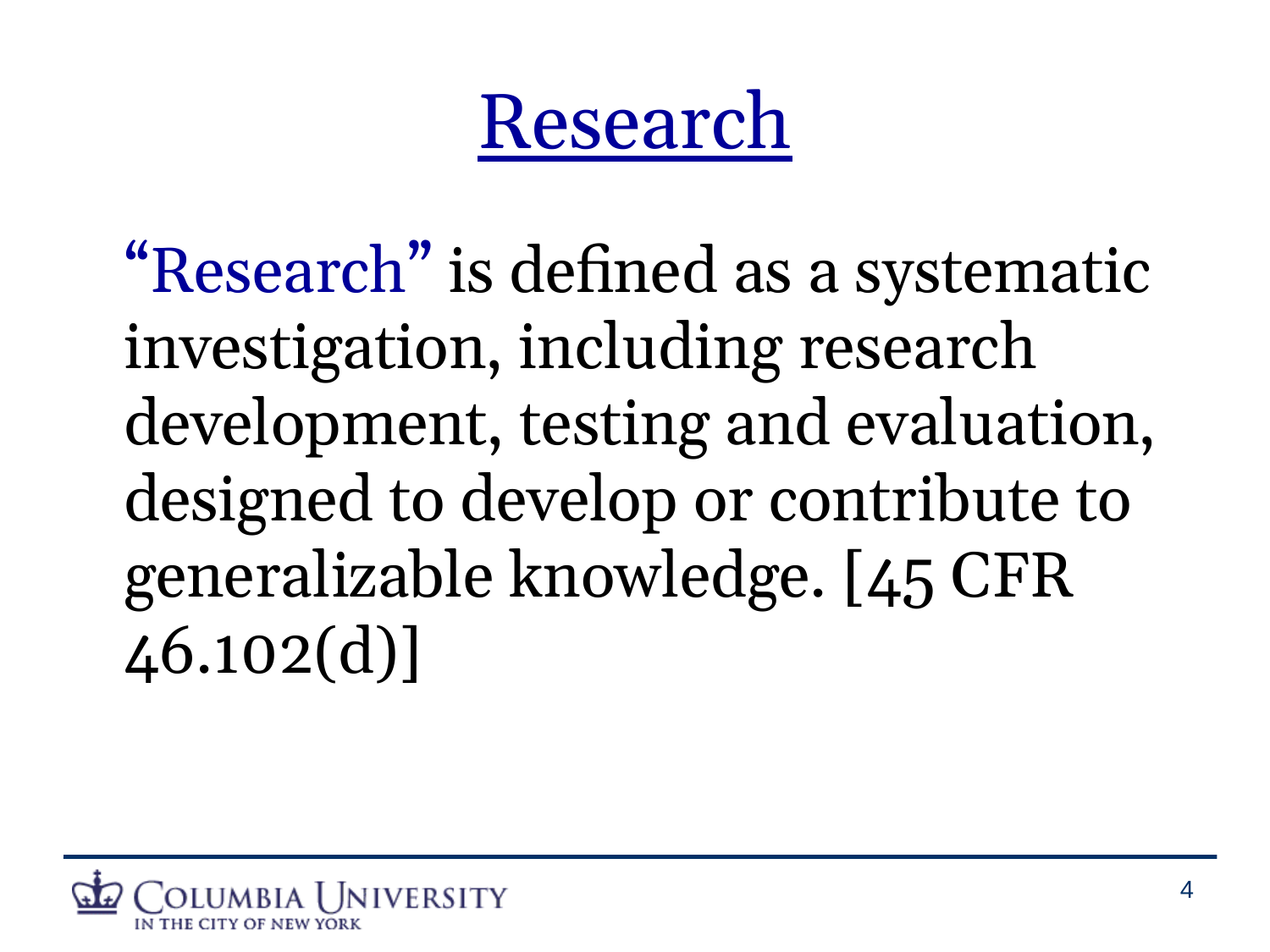

# Research
	“Research” is defined as a systematic investigation, including research development, testing and evaluation, designed to develop or contribute to generalizable knowledge. [45 CFR 46.102(d)]
4